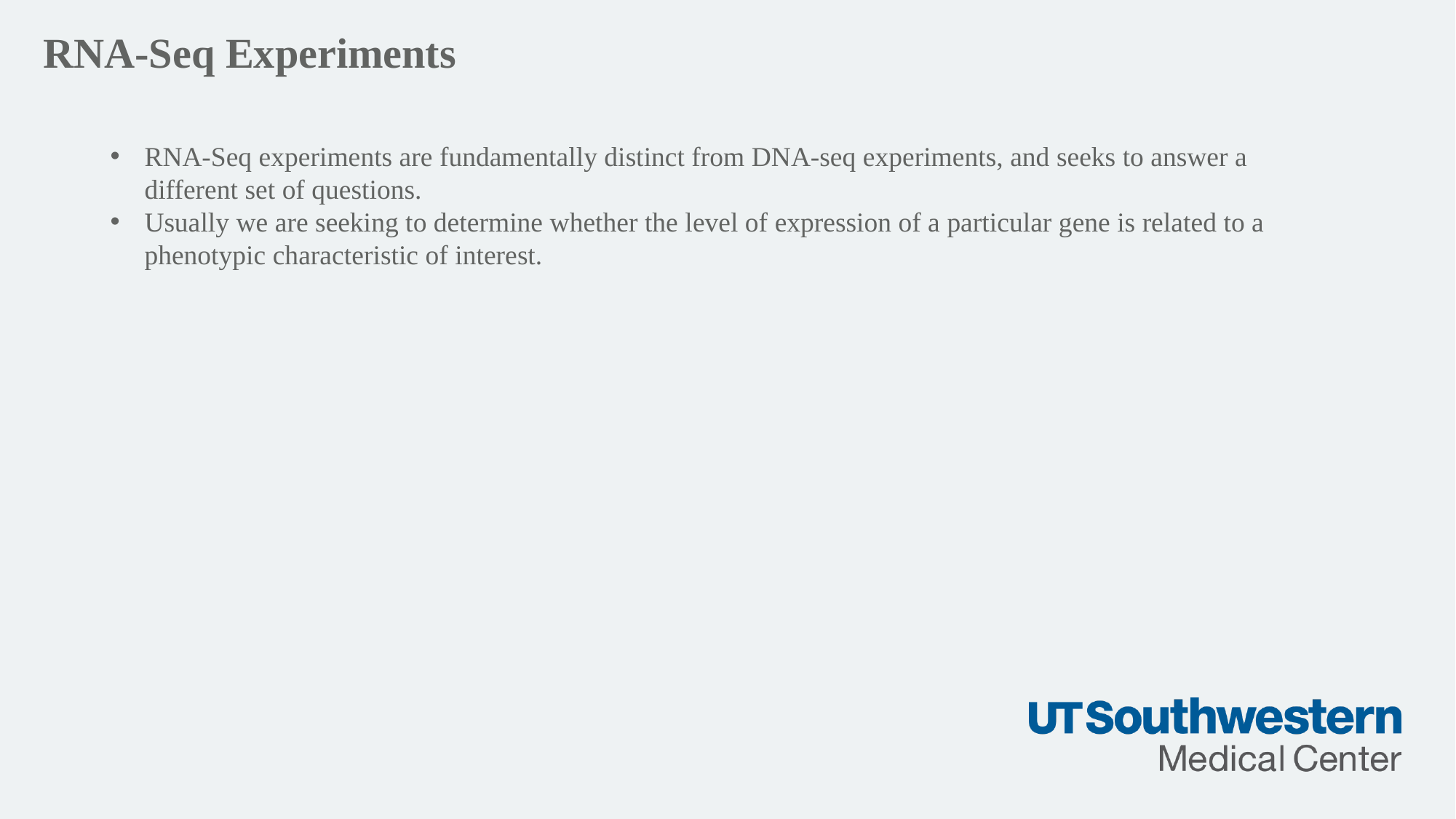

RNA-Seq Experiments
RNA-Seq experiments are fundamentally distinct from DNA-seq experiments, and seeks to answer a different set of questions.
Usually we are seeking to determine whether the level of expression of a particular gene is related to a phenotypic characteristic of interest.